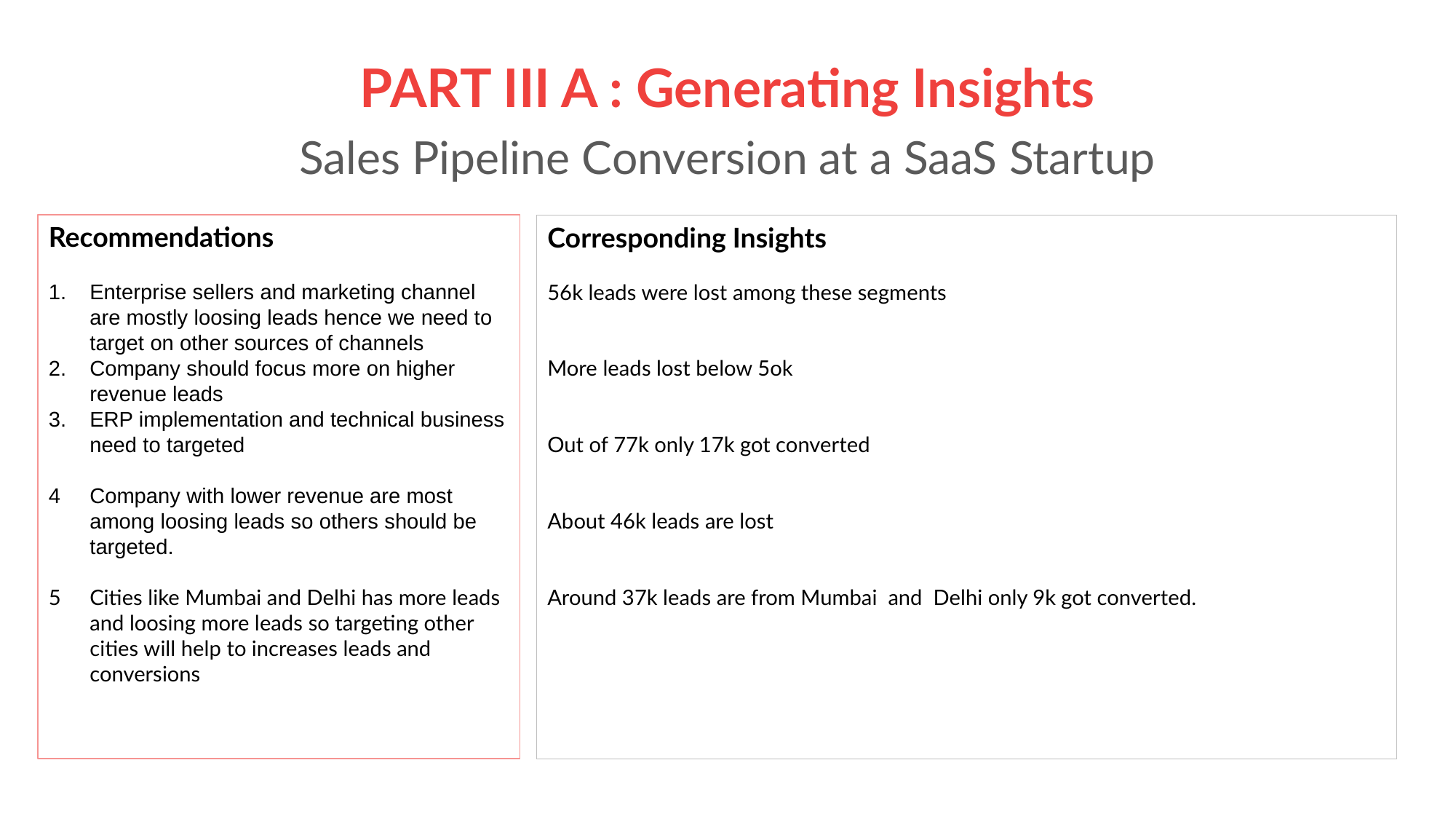

# PART III A : Generating Insights Sales Pipeline Conversion at a SaaS Startup
Recommendations

Enterprise sellers and marketing channel are mostly loosing leads hence we need to target on other sources of channels
Company should focus more on higher revenue leads
ERP implementation and technical business need to targeted

Company with lower revenue are most among loosing leads so others should be targeted.

Cities like Mumbai and Delhi has more leads and loosing more leads so targeting other cities will help to increases leads and conversions

Corresponding Insights

56k leads were lost among these segments

More leads lost below 5ok

Out of 77k only 17k got converted

About 46k leads are lost

Around 37k leads are from Mumbai  and  Delhi only 9k got converted.